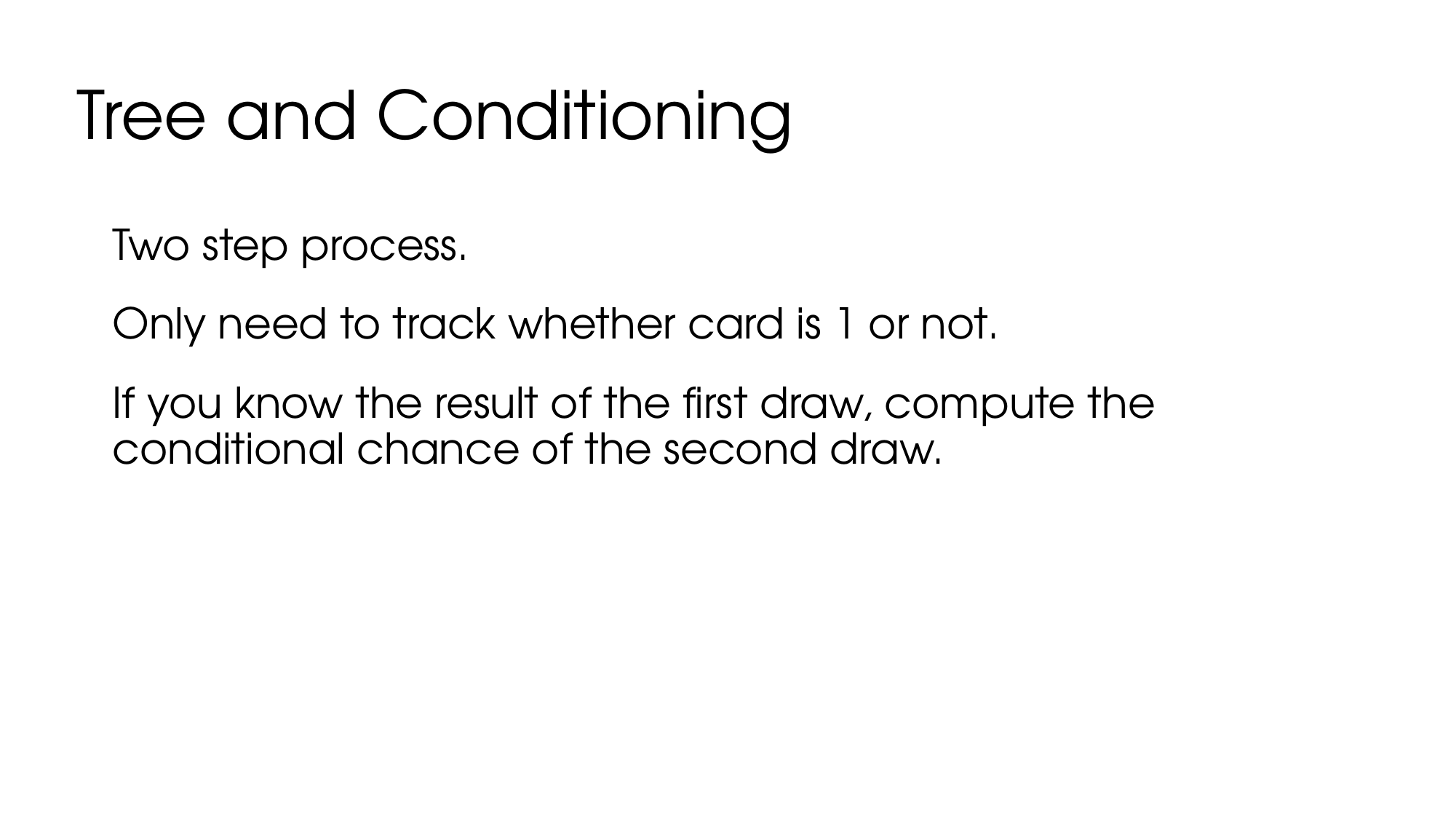

# Tree and Conditioning
Two step process.
Only need to track whether card is 1 or not.
If you know the result of the first draw, compute the conditional chance of the second draw.